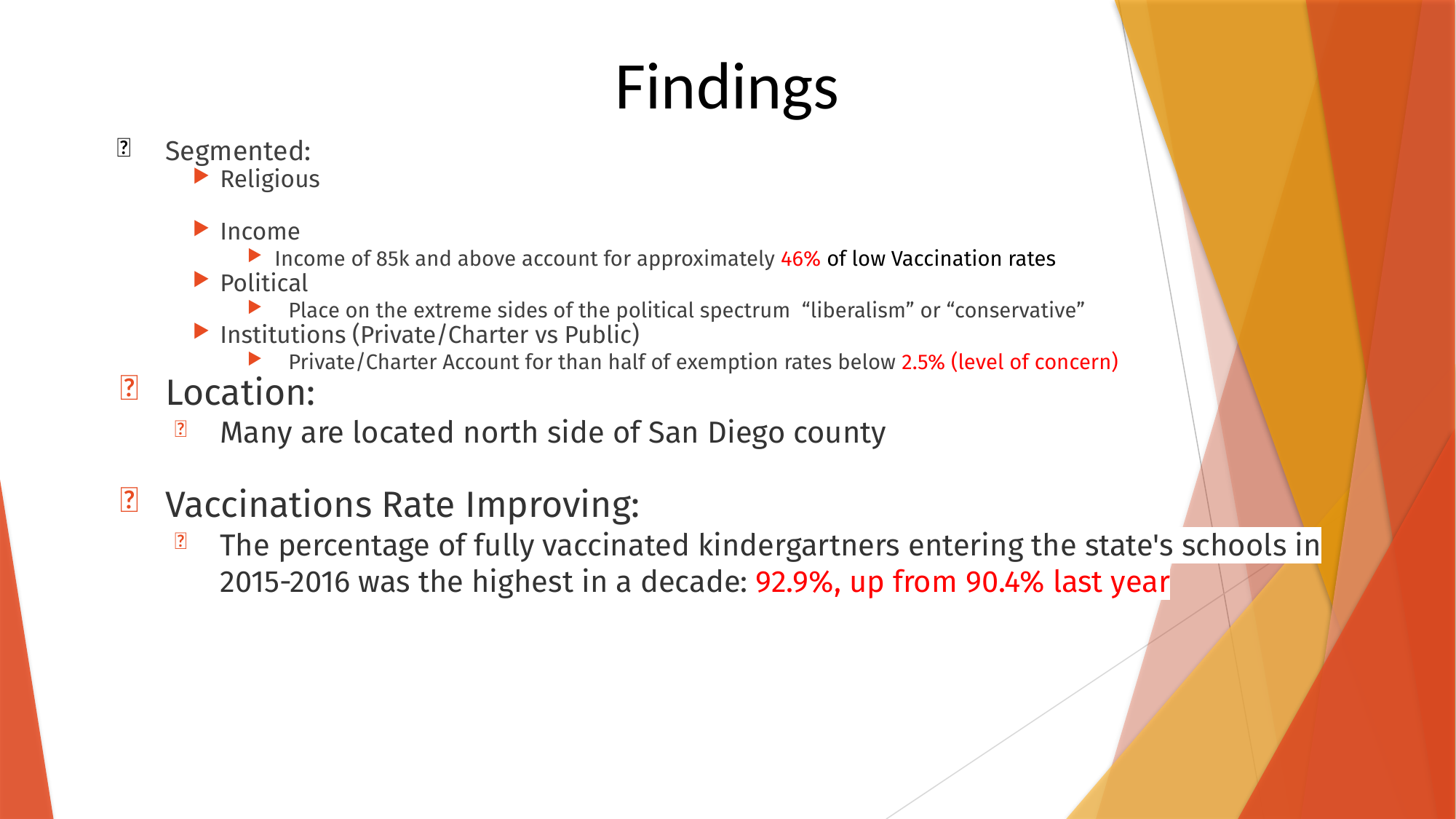

# Findings
Segmented:
Religious

Income
Income of 85k and above account for approximately 46% of low Vaccination rates
Political
Place on the extreme sides of the political spectrum  “liberalism” or “conservative”
Institutions (Private/Charter vs Public)
Private/Charter Account for than half of exemption rates below 2.5% (level of concern)
Location:
Many are located north side of San Diego county

Vaccinations Rate Improving:
The percentage of fully vaccinated kindergartners entering the state's schools in 2015-2016 was the highest in a decade: 92.9%, up from 90.4% last year